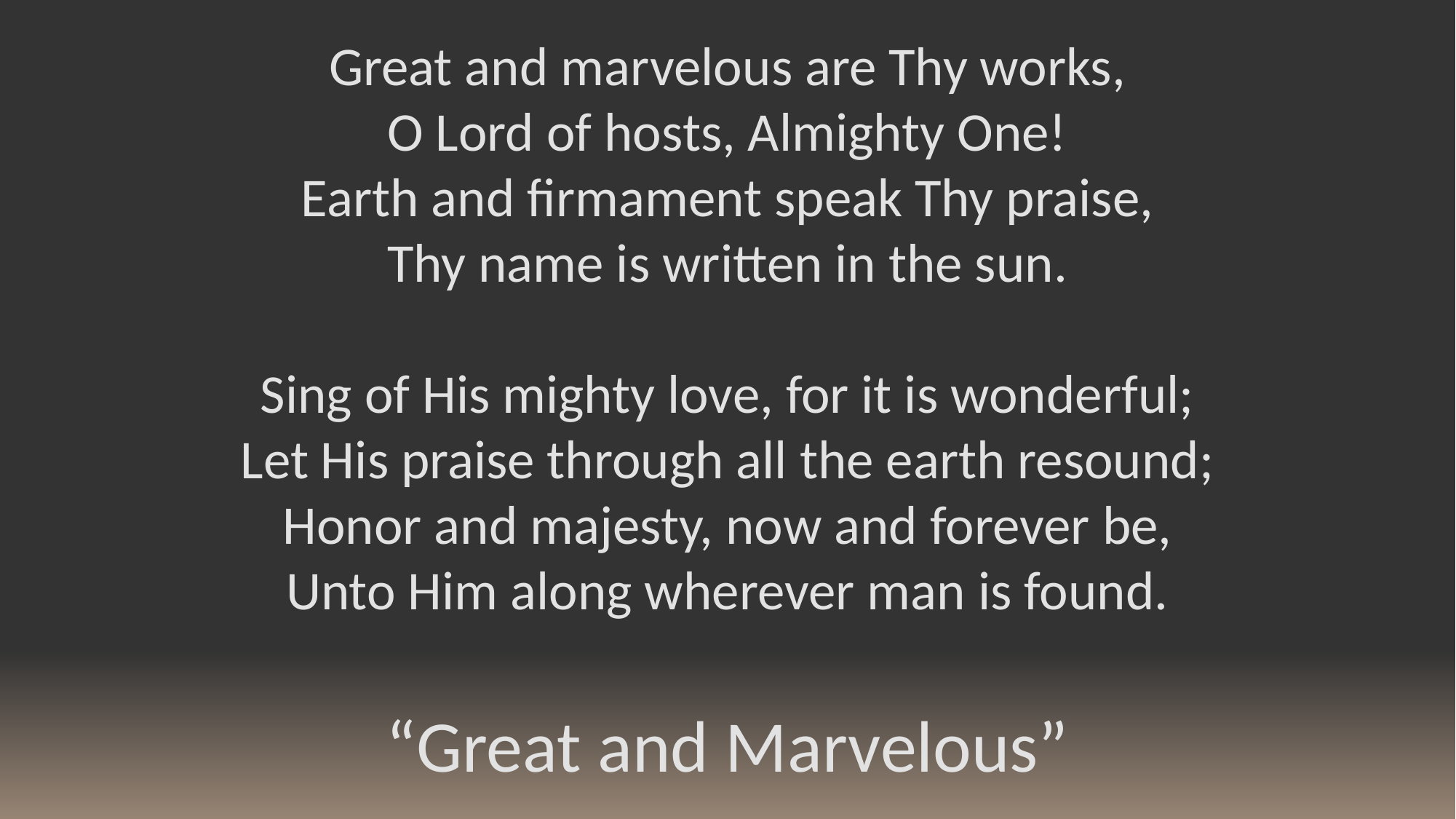

Great and marvelous are Thy works,
O Lord of hosts, Almighty One!
Earth and firmament speak Thy praise,
Thy name is written in the sun.

Sing of His mighty love, for it is wonderful;
Let His praise through all the earth resound;
Honor and majesty, now and forever be,
Unto Him along wherever man is found.

“Great and Marvelous”